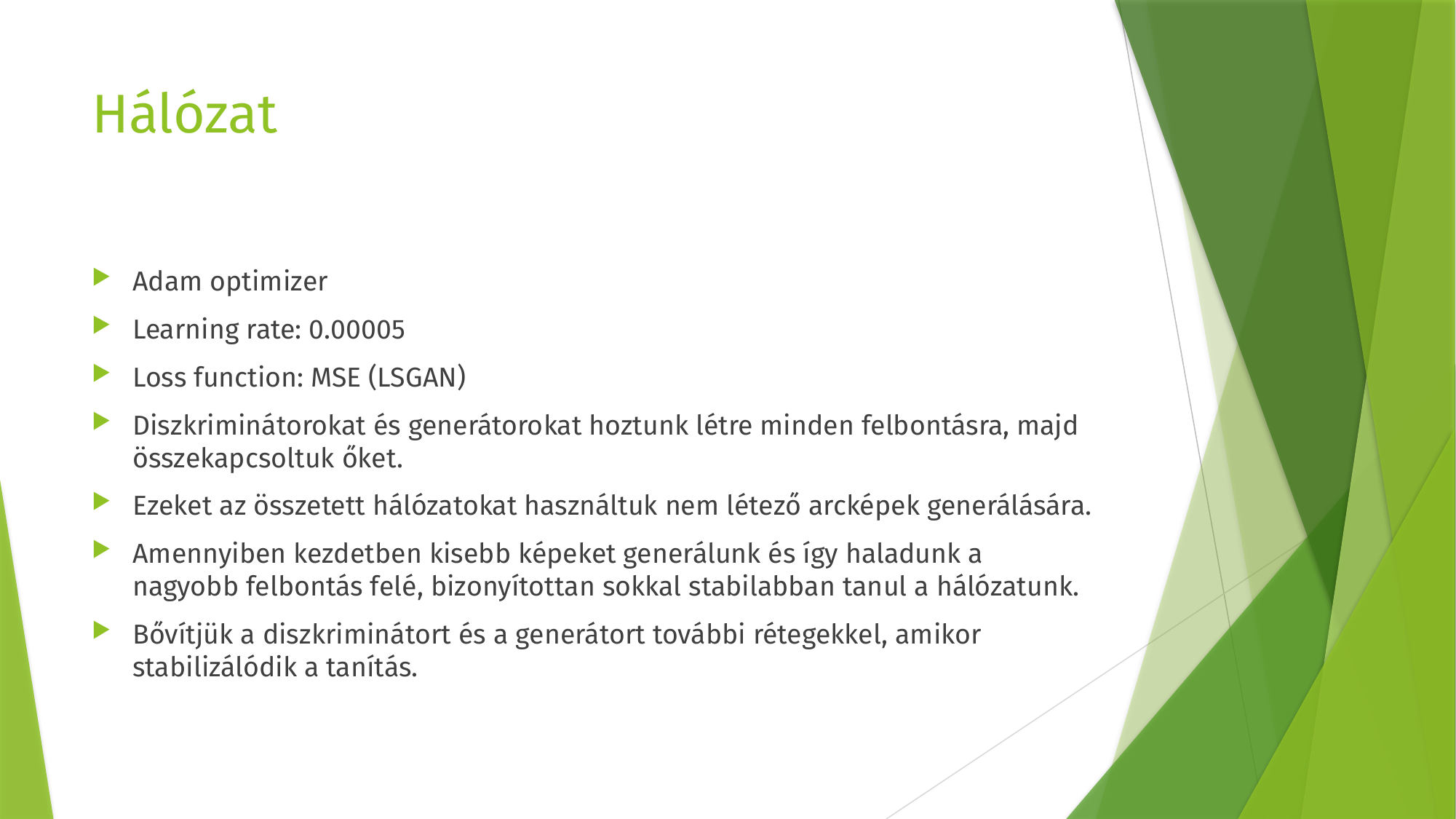

# Hálózat
Adam optimizer
Learning rate: 0.00005
Loss function: MSE (LSGAN)
Diszkriminátorokat és generátorokat hoztunk létre minden felbontásra, majd összekapcsoltuk őket.
Ezeket az összetett hálózatokat használtuk nem létező arcképek generálására.
Amennyiben kezdetben kisebb képeket generálunk és így haladunk a nagyobb felbontás felé, bizonyítottan sokkal stabilabban tanul a hálózatunk.
Bővítjük a diszkriminátort és a generátort további rétegekkel, amikor stabilizálódik a tanítás.